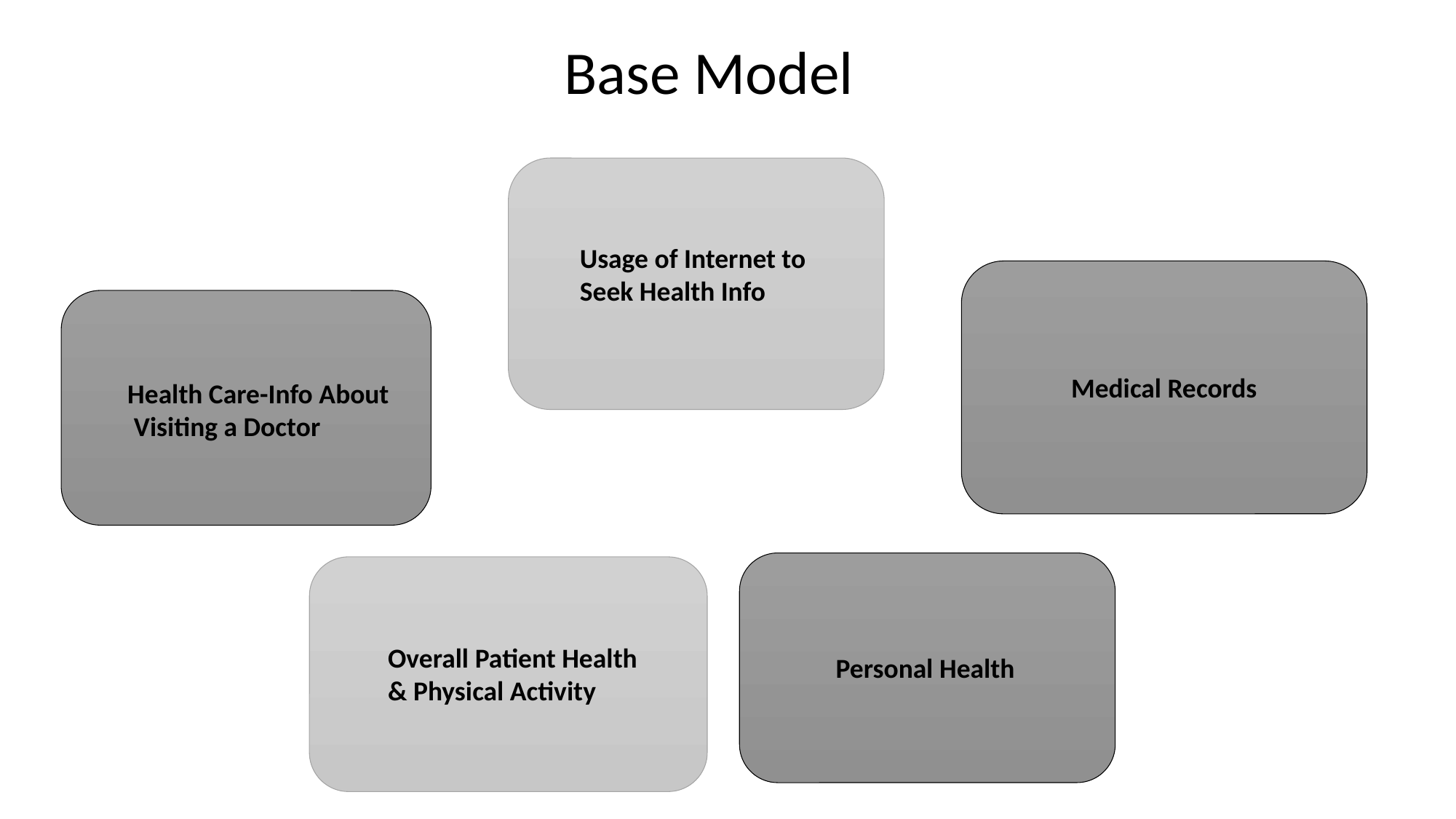

# Base Model

Usage of Internet to
Seek Health Info

Medical Records
Health Care-Info About
 Visiting a Doctor

Overall Patient Health
& Physical Activity
Personal Health